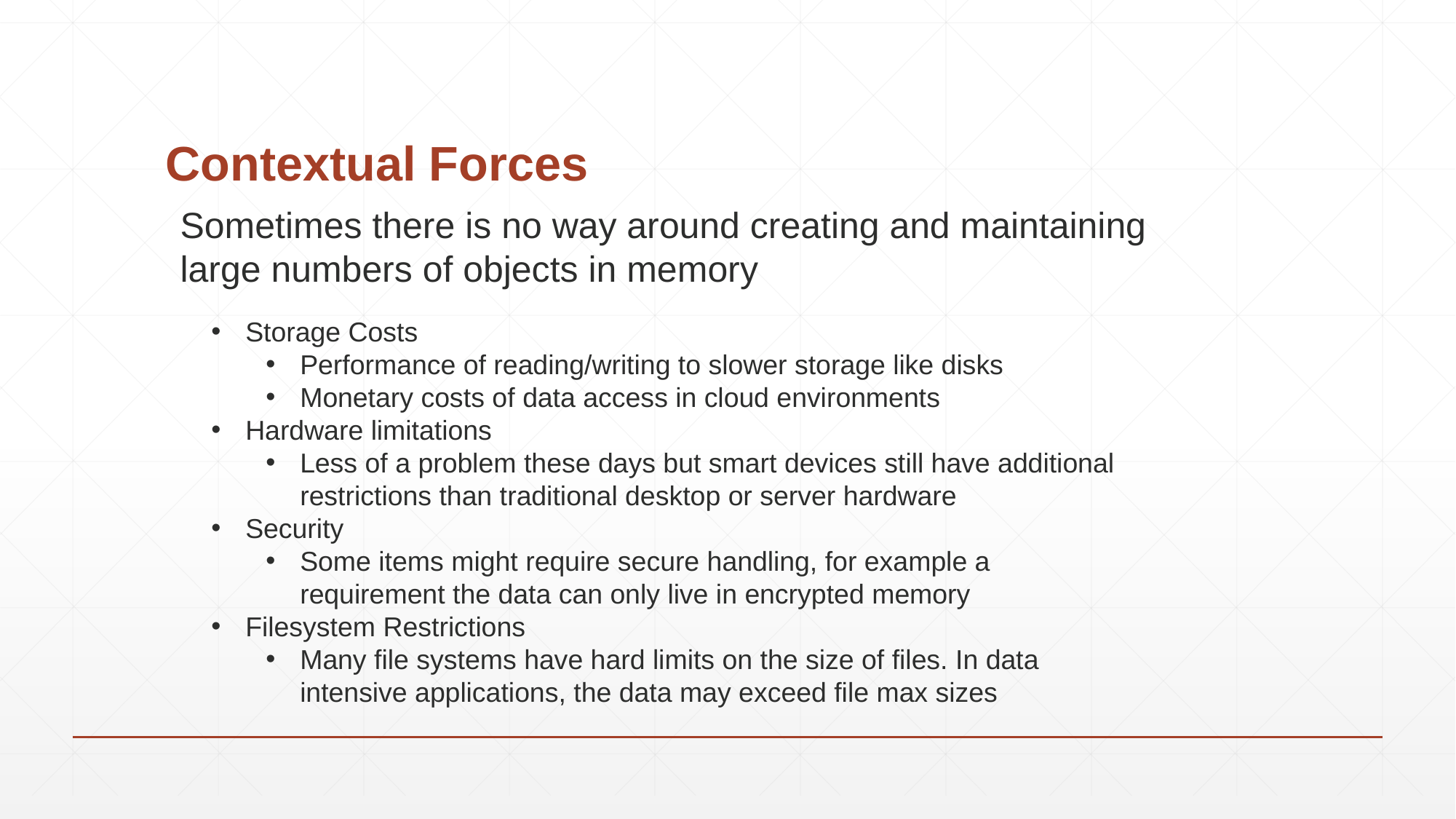

# Contextual Forces
Sometimes there is no way around creating and maintaining
large numbers of objects in memory
Storage Costs
Performance of reading/writing to slower storage like disks
Monetary costs of data access in cloud environments
Hardware limitations
Less of a problem these days but smart devices still have additional restrictions than traditional desktop or server hardware
Security
Some items might require secure handling, for example a requirement the data can only live in encrypted memory
Filesystem Restrictions
Many file systems have hard limits on the size of files. In data intensive applications, the data may exceed file max sizes